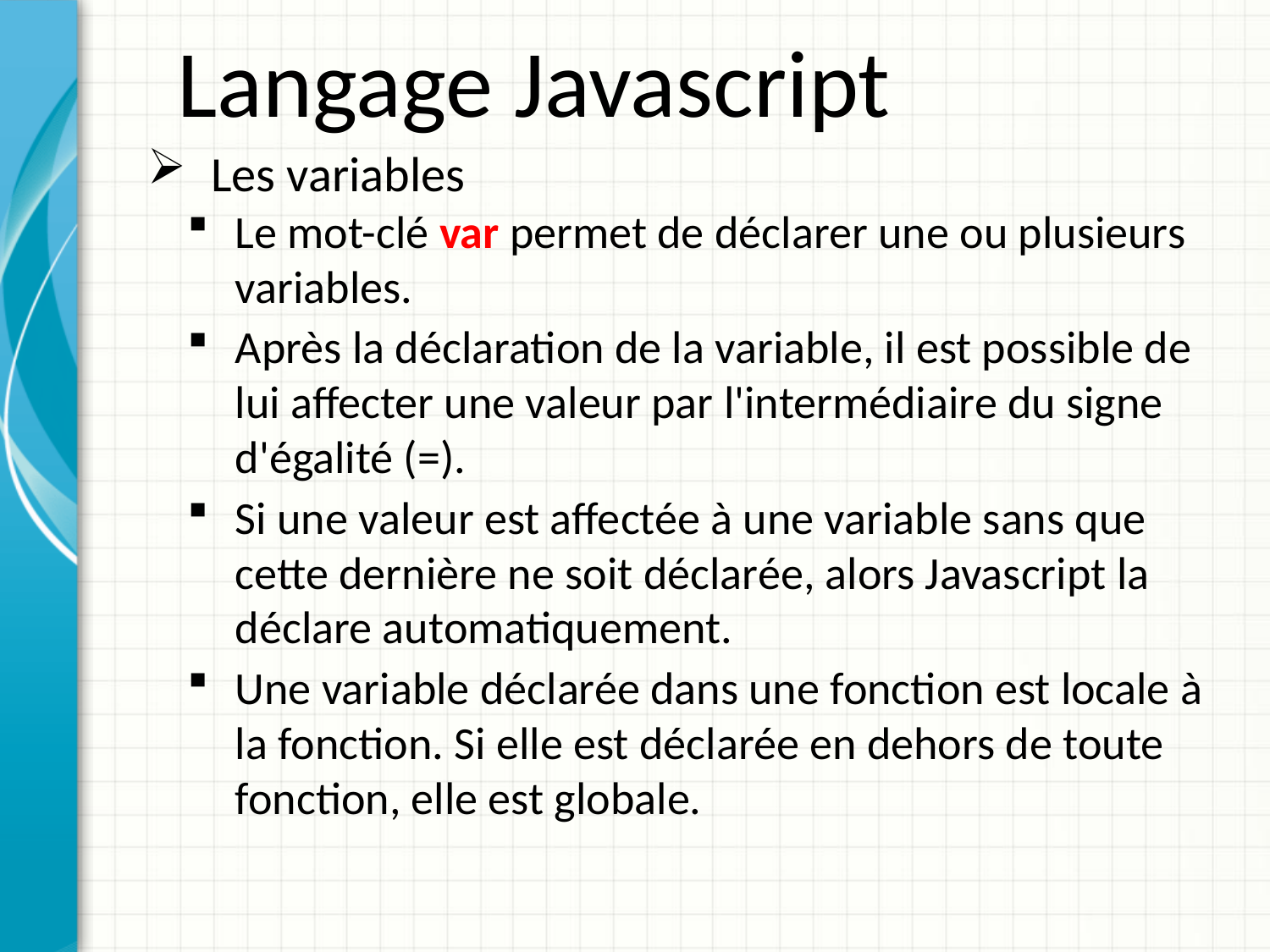

Langage Javascript
Les variables
Le mot-clé var permet de déclarer une ou plusieurs variables.
Après la déclaration de la variable, il est possible de lui affecter une valeur par l'intermédiaire du signe d'égalité (=).
Si une valeur est affectée à une variable sans que cette dernière ne soit déclarée, alors Javascript la déclare automatiquement.
Une variable déclarée dans une fonction est locale à la fonction. Si elle est déclarée en dehors de toute fonction, elle est globale.